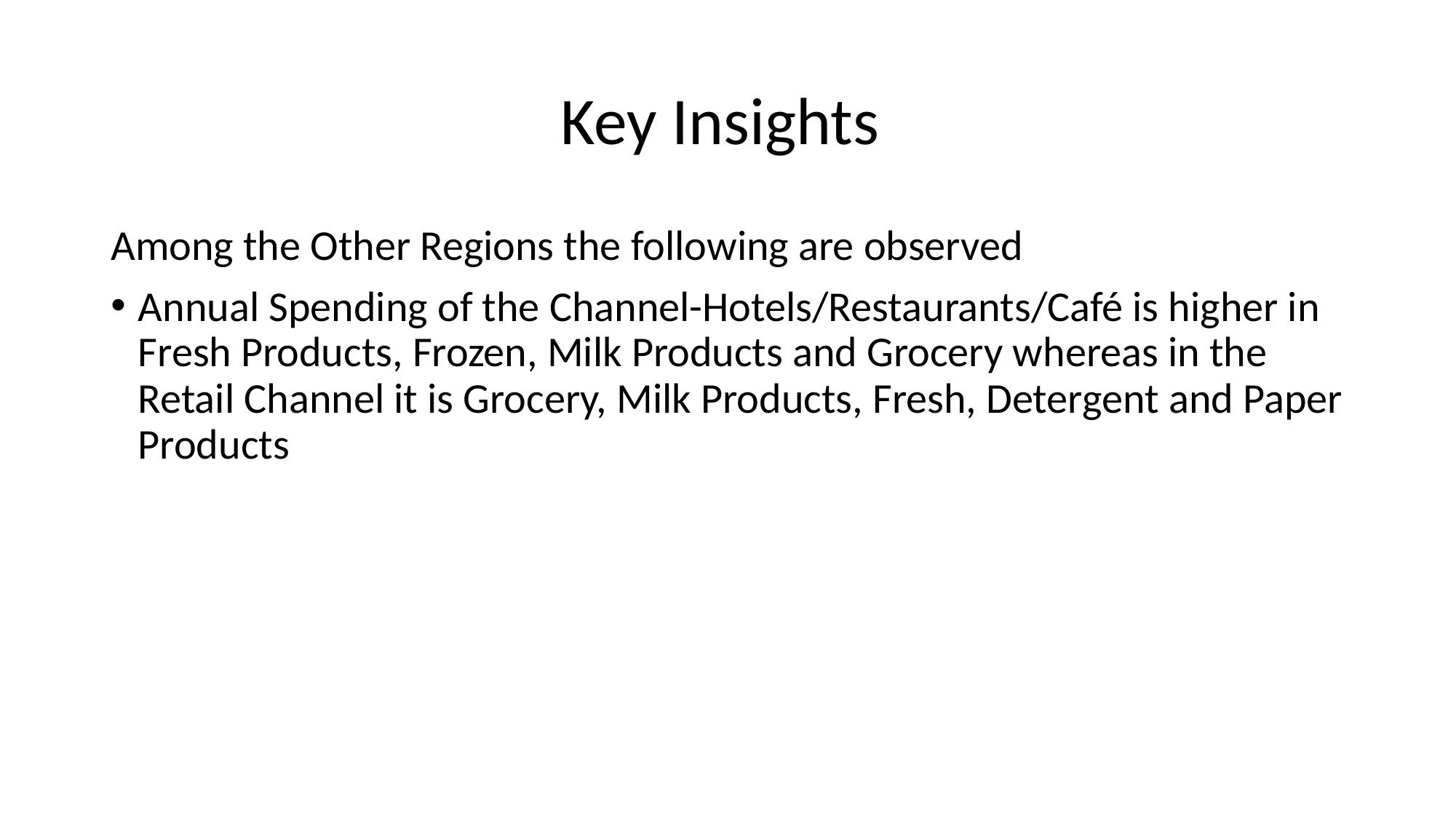

# Key Insights
Among the Other Regions the following are observed
Annual Spending of the Channel-Hotels/Restaurants/Café is higher in Fresh Products, Frozen, Milk Products and Grocery whereas in the Retail Channel it is Grocery, Milk Products, Fresh, Detergent and Paper Products